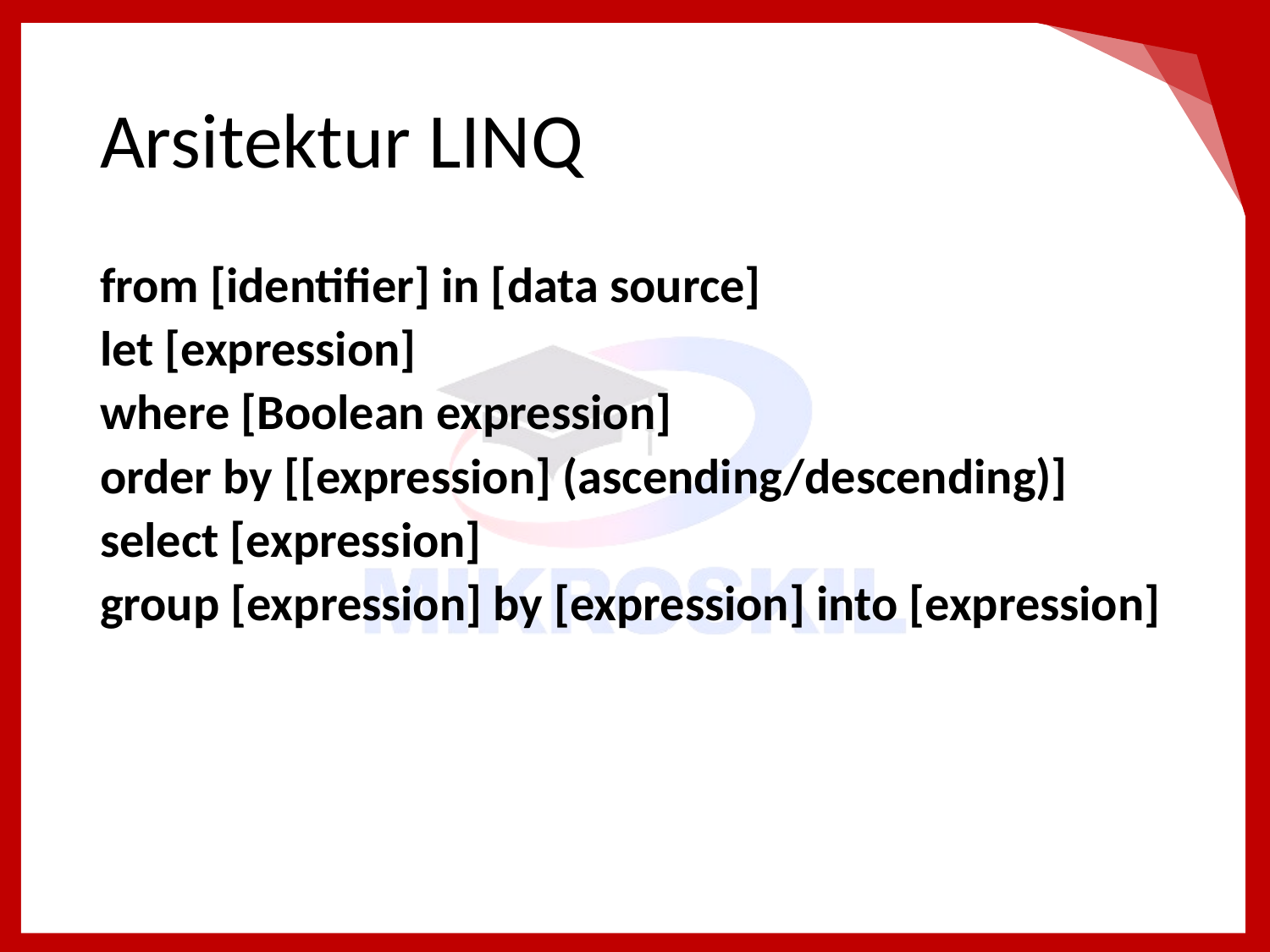

# Arsitektur LINQ
from [identifier] in [data source]
let [expression]
where [Boolean expression]
order by [[expression] (ascending/descending)]
select [expression]
group [expression] by [expression] into [expression]